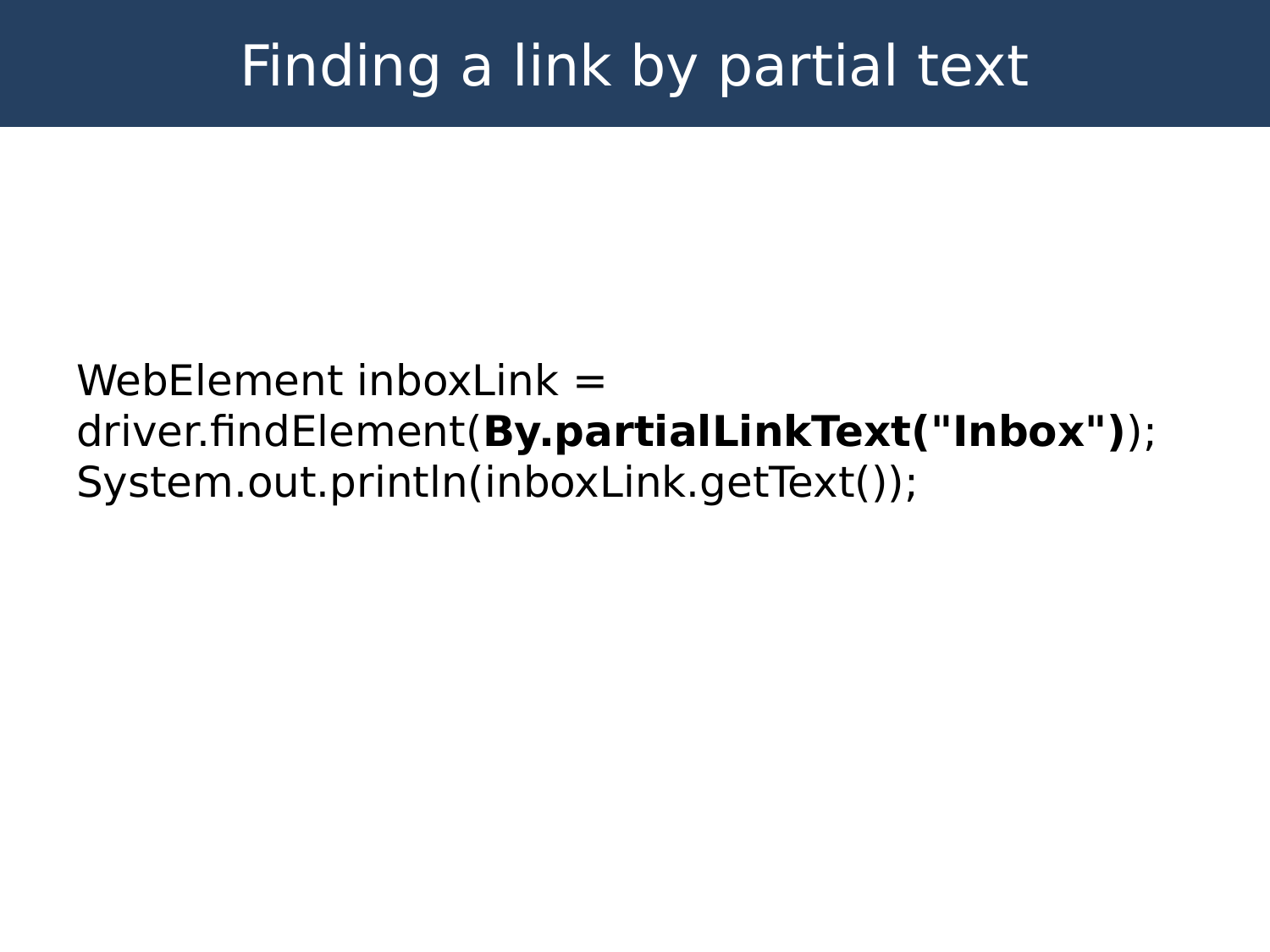

# Finding a link by partial text

WebElement inboxLink =       driver.findElement(By.partialLinkText("Inbox")); System.out.println(inboxLink.getText());